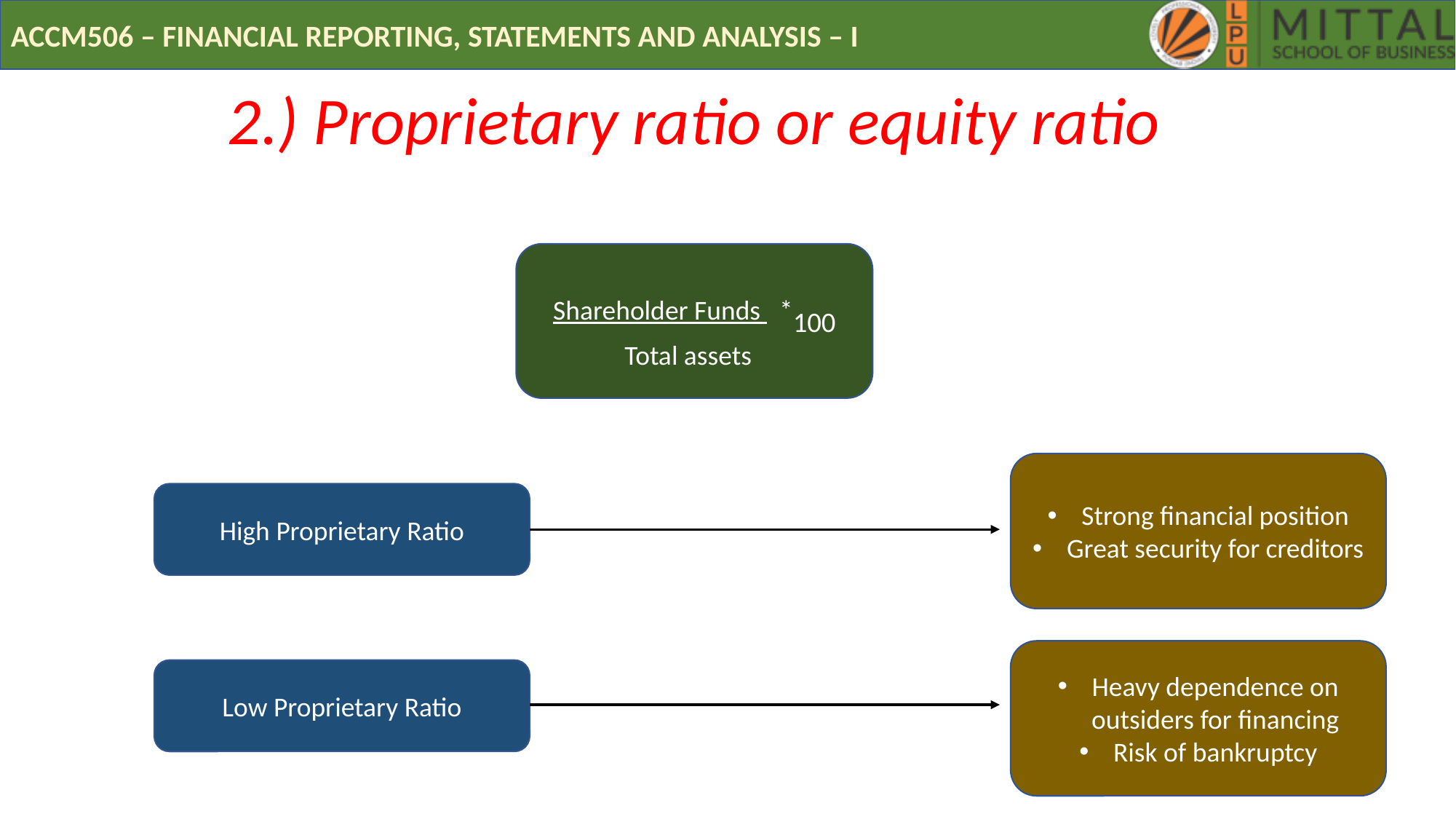

# 2.) Proprietary ratio or equity ratio

Shareholder Funds   *100
Total assets
Strong financial position
Great security for creditors
High Proprietary Ratio
Heavy dependence on outsiders for financing
Risk of bankruptcy
Low Proprietary Ratio